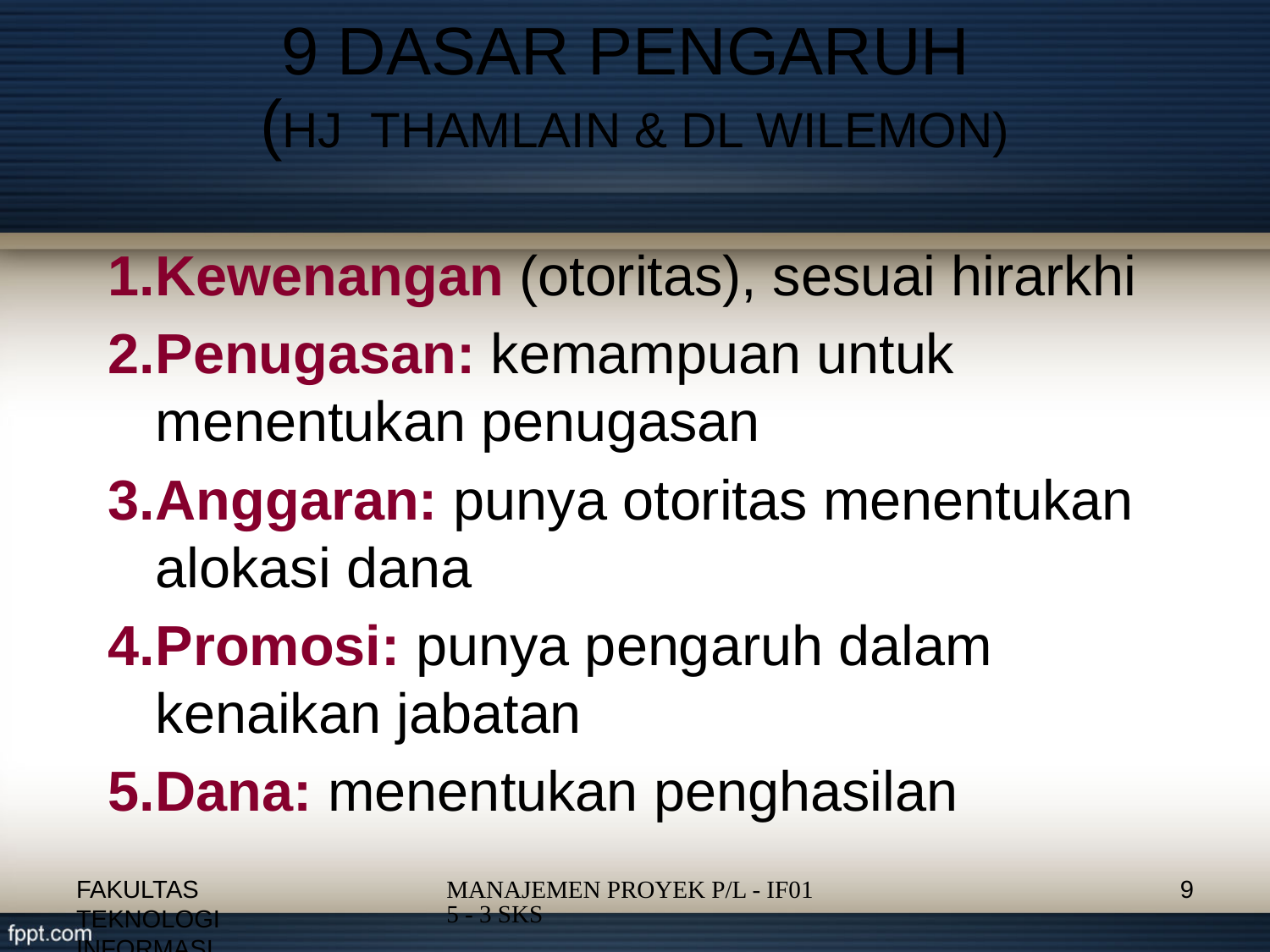

# 9 DASAR PENGARUH (HJ  THAMLAIN & DL WILEMON)
Kewenangan (otoritas), sesuai hirarkhi
Penugasan: kemampuan untuk menentukan penugasan
Anggaran: punya otoritas menentukan alokasi dana
Promosi: punya pengaruh dalam kenaikan jabatan
Dana: menentukan penghasilan
FAKULTAS TEKNOLOGI INFORMASI
9
MANAJEMEN PROYEK P/L - IF015 - 3 SKS